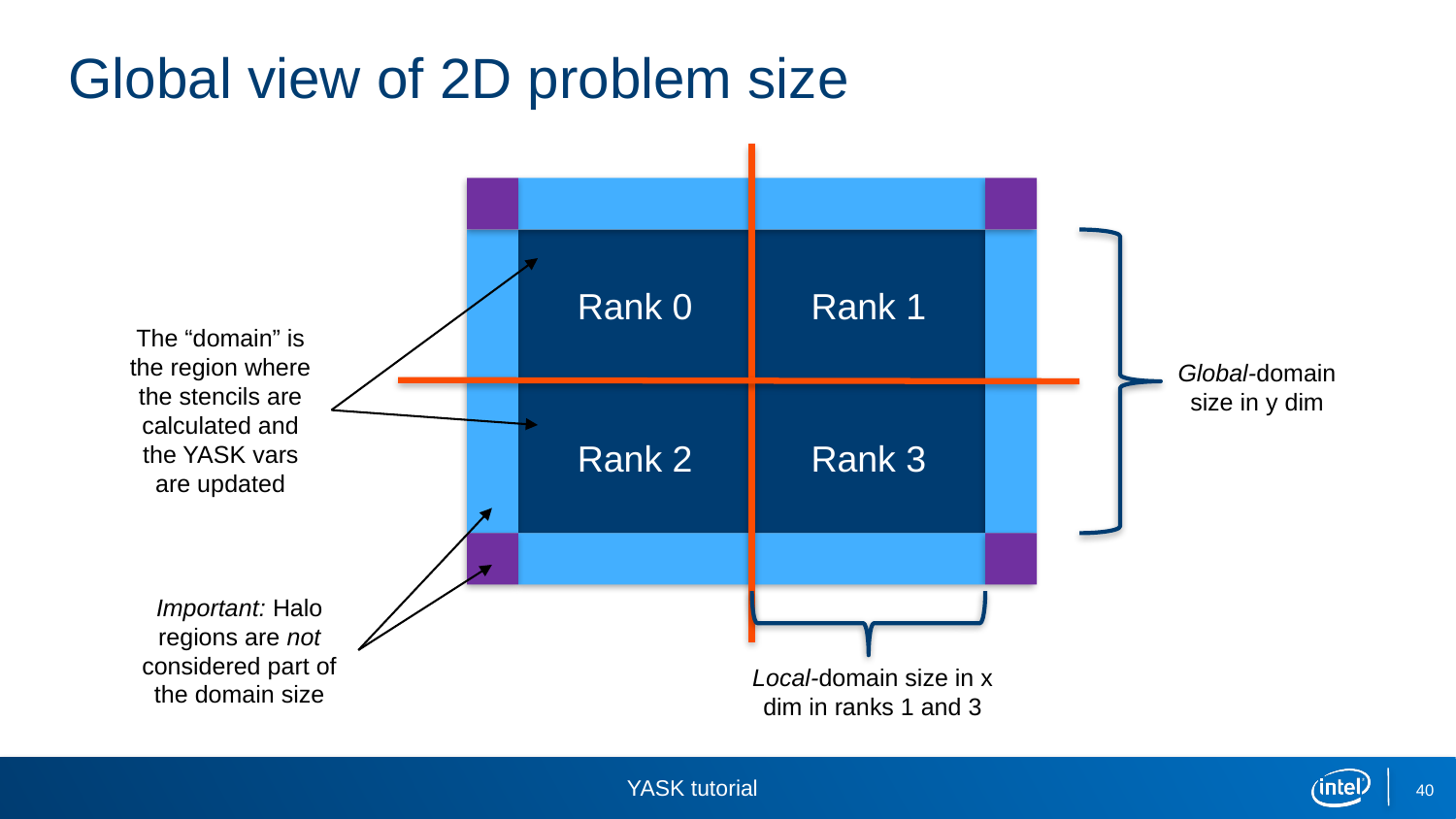

# Global view of 2D problem size

Rank 0

Rank 1

The “domain” is the region where the stencils are calculated and the YASK vars are updated
Global-domain size in y dim

Rank 2

Rank 3

Important: Halo regions are not considered part of the domain size
Local-domain size in x dim in ranks 1 and 3
YASK tutorial
40